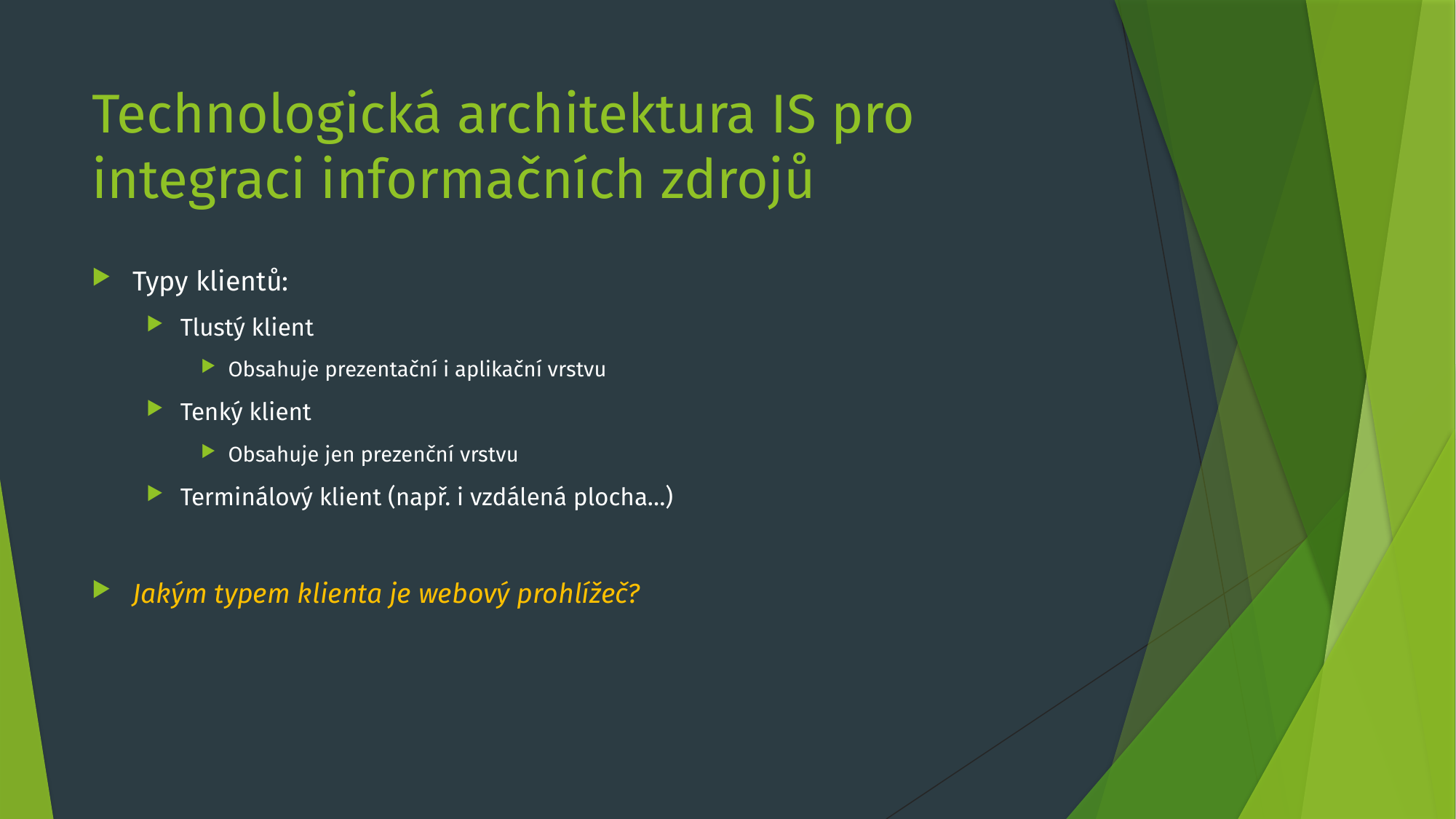

# Technologická architektura IS pro integraci informačních zdrojů
Typy klientů:
Tlustý klient
Obsahuje prezentační i aplikační vrstvu
Tenký klient
Obsahuje jen prezenční vrstvu
Terminálový klient (např. i vzdálená plocha…)

Jakým typem klienta je webový prohlížeč?